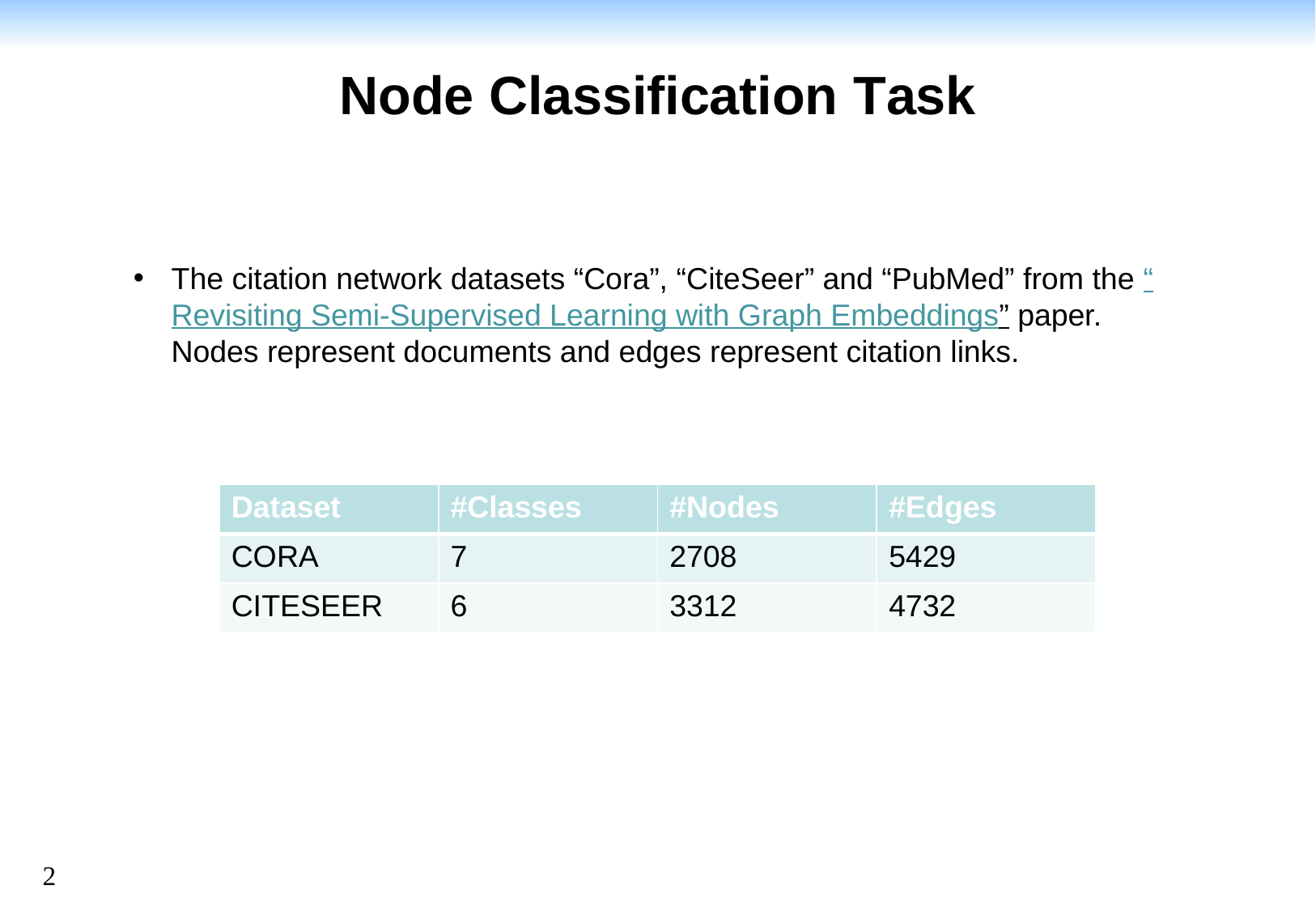

1
# Node Classification Task
The citation network datasets “Cora”, “CiteSeer” and “PubMed” from the “Revisiting Semi-Supervised Learning with Graph Embeddings” paper. Nodes represent documents and edges represent citation links.
| Dataset | #Classes | #Nodes | #Edges |
| --- | --- | --- | --- |
| CORA | 7 | 2708 | 5429 |
| CITESEER | 6 | 3312 | 4732 |